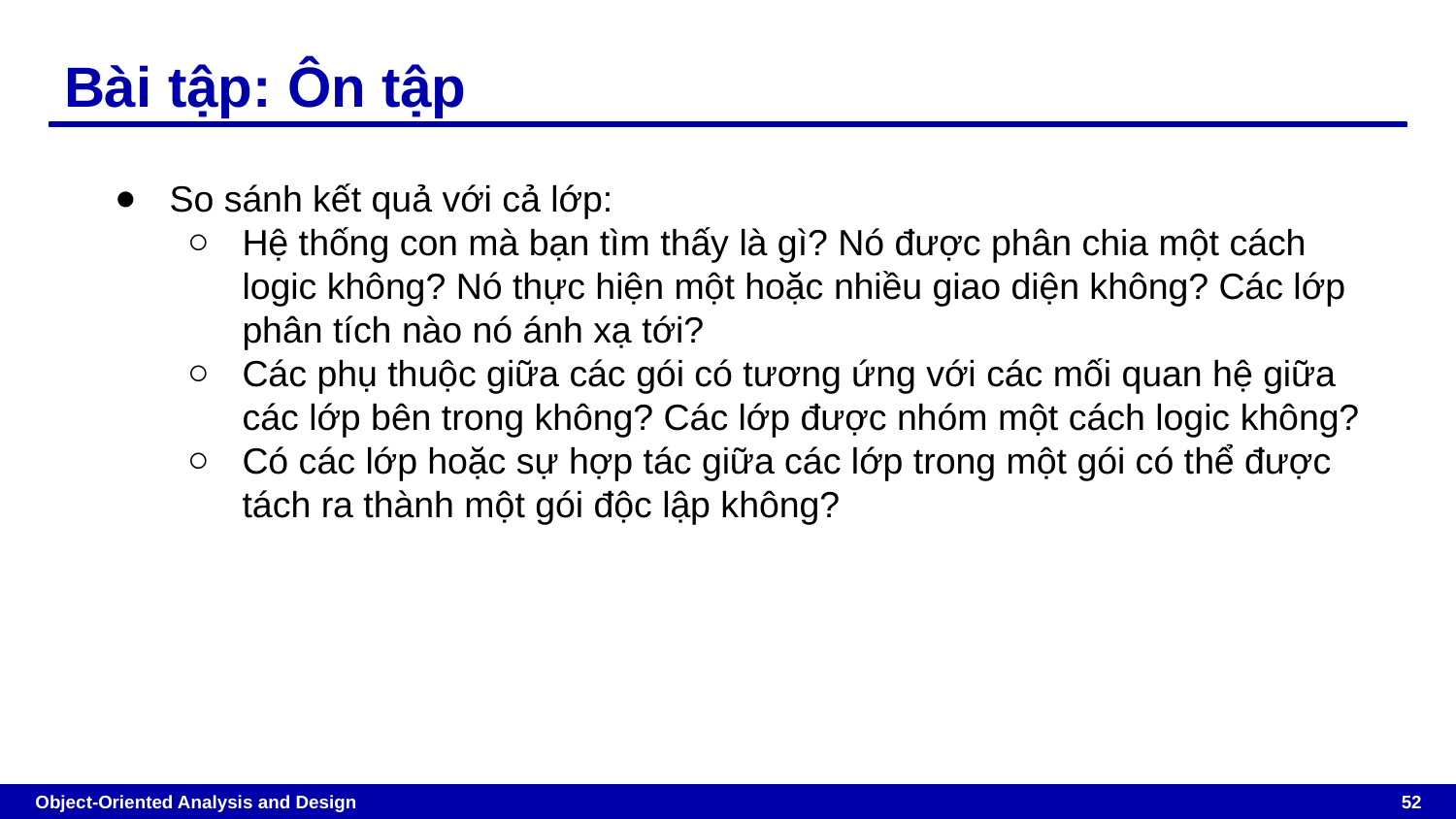

Bài tập: Ôn tập

So sánh kết quả với cả lớp:
Hệ thống con mà bạn tìm thấy là gì? Nó được phân chia một cách logic không? Nó thực hiện một hoặc nhiều giao diện không? Các lớp phân tích nào nó ánh xạ tới?
Các phụ thuộc giữa các gói có tương ứng với các mối quan hệ giữa các lớp bên trong không? Các lớp được nhóm một cách logic không?
Có các lớp hoặc sự hợp tác giữa các lớp trong một gói có thể được tách ra thành một gói độc lập không?

52
Object-Oriented Analysis and Design